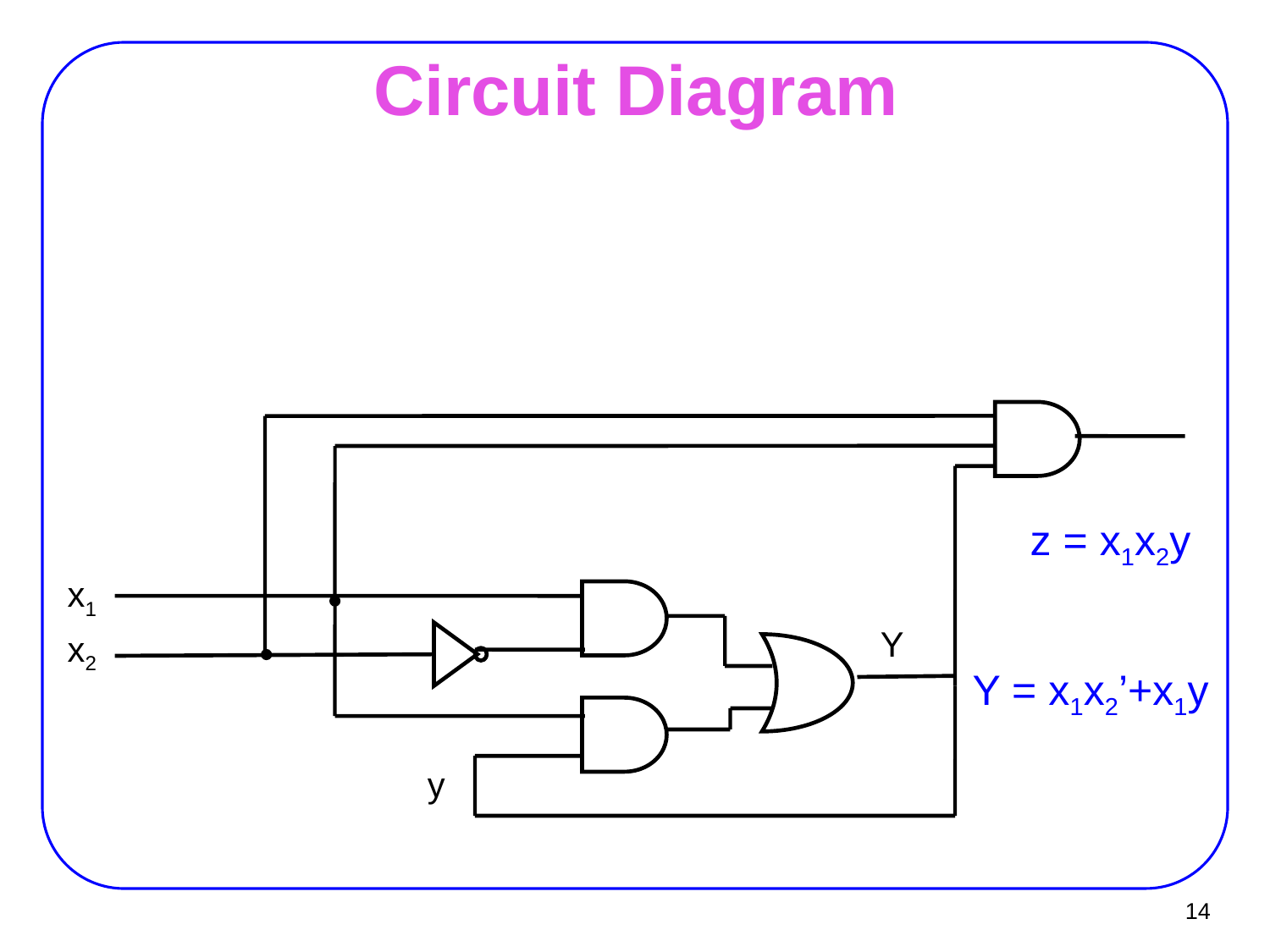

# Circuit Diagram

z = x1x2y
x1

Y
x2

Y = x1x2’+x1y

y

14